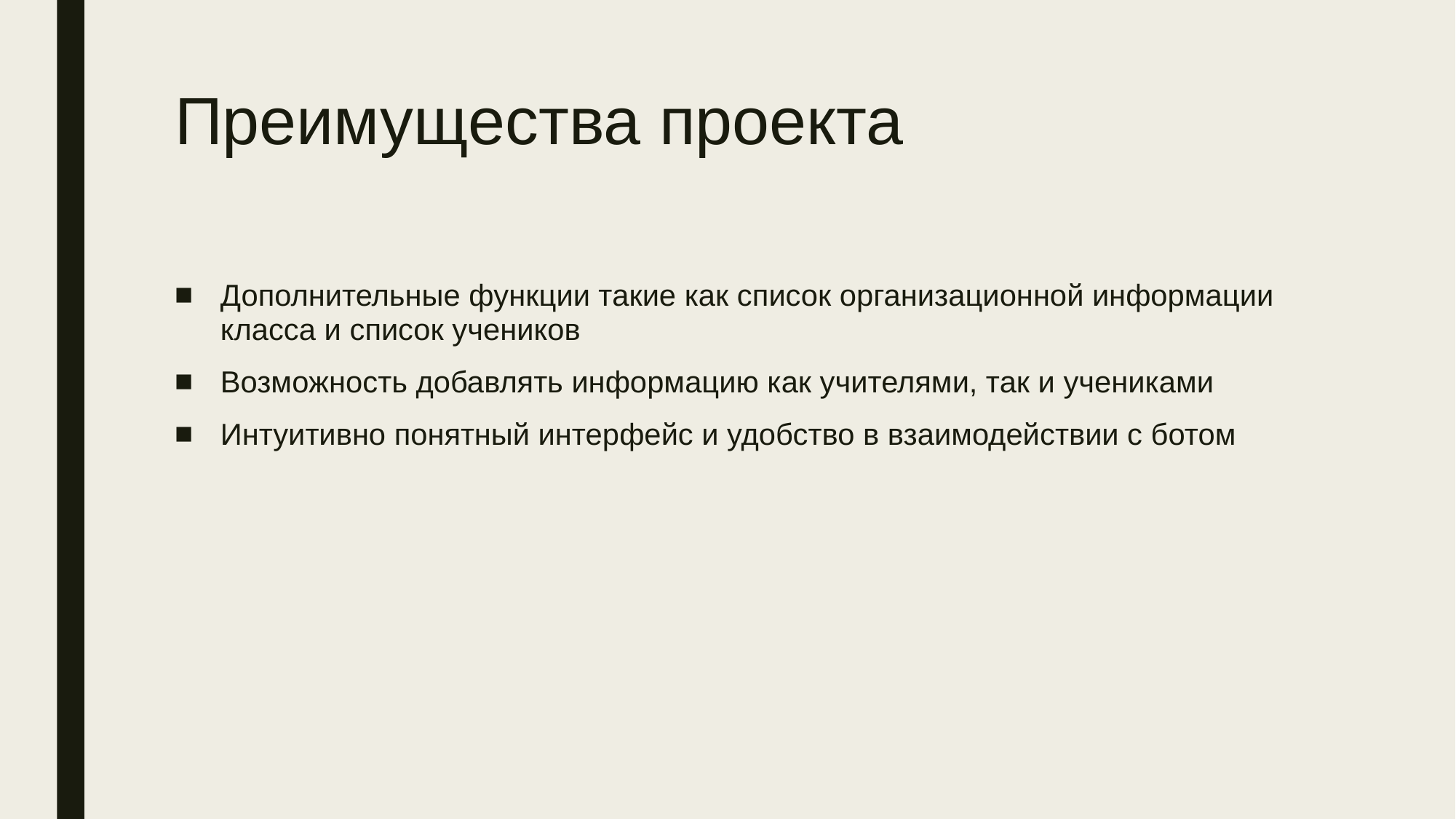

# Преимущества проекта
Дополнительные функции такие как список организационной информации класса и список учеников
Возможность добавлять информацию как учителями, так и учениками
Интуитивно понятный интерфейс и удобство в взаимодействии с ботом